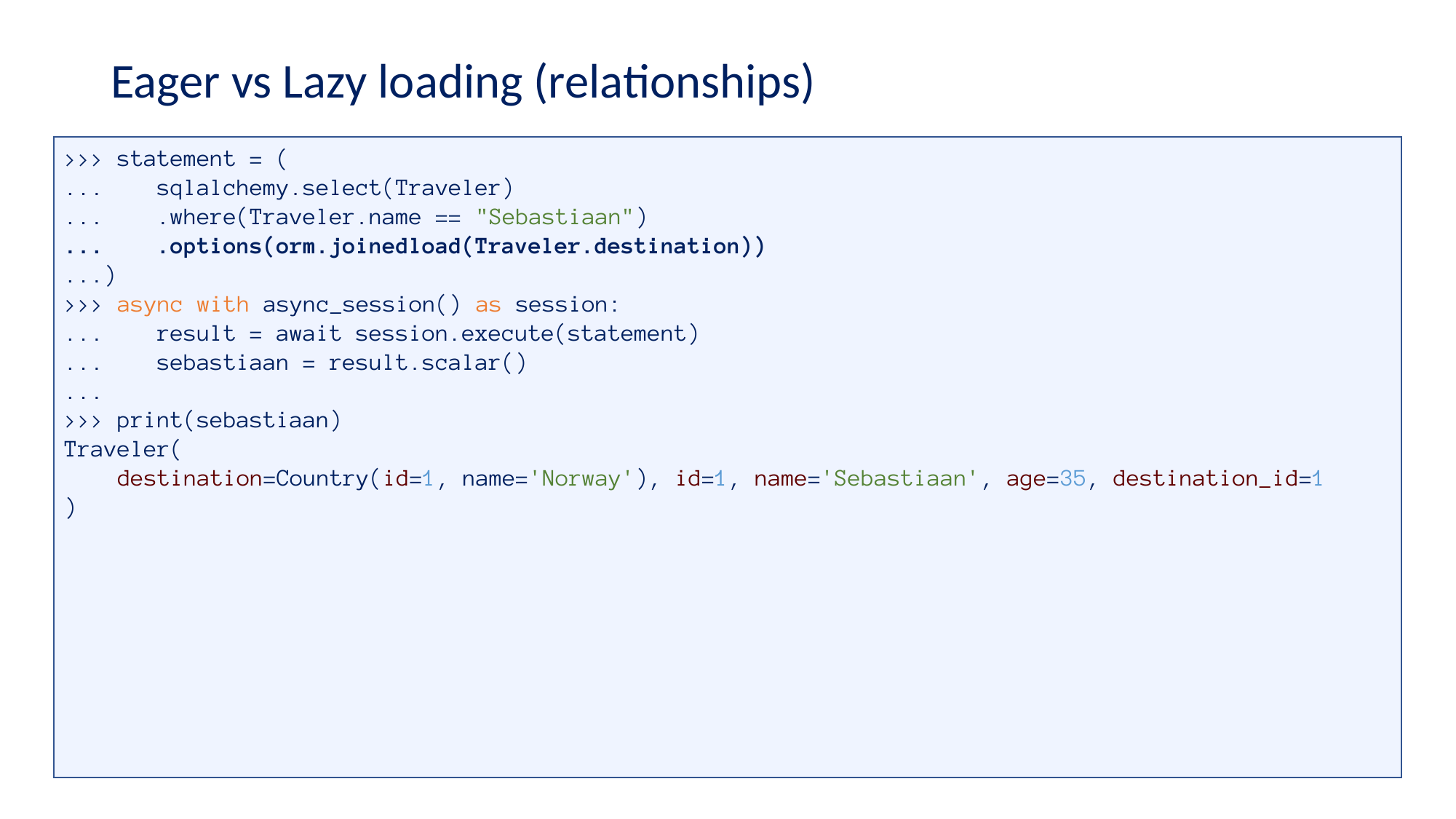

# Eager vs Lazy loading (relationships)
>>> statement = (
...    sqlalchemy.select(Traveler)
...    .where(Traveler.name == "Sebastiaan")
...    .options(orm.joinedload(Traveler.destination))
...)
>>> async with async_session() as session:
...    result = await session.execute(statement)
...    sebastiaan = result.scalar()
...
>>> print(sebastiaan)
Traveler(
    destination=Country(id=1, name='Norway'), id=1, name='Sebastiaan', age=35, destination_id=1
)